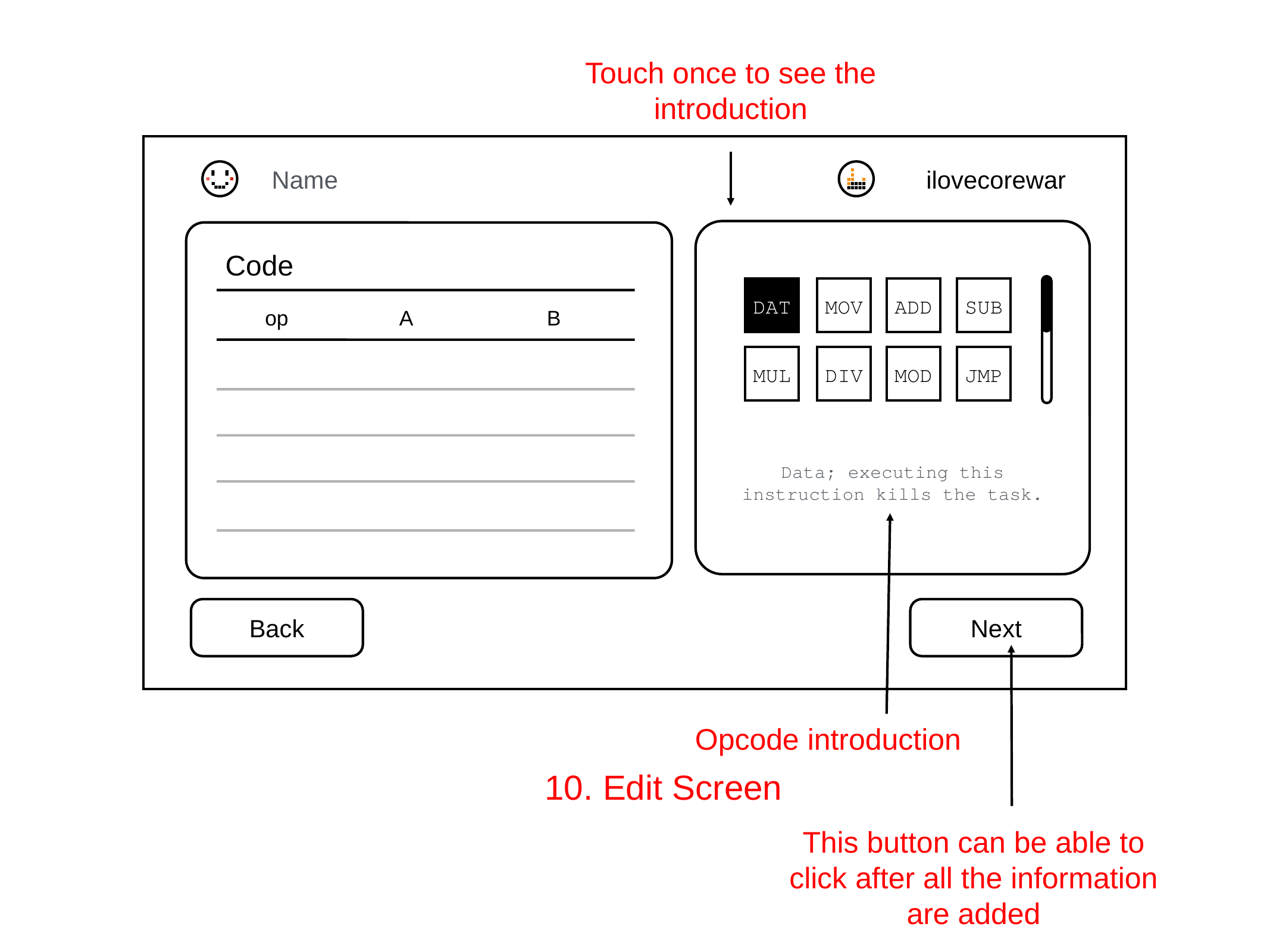

Touch once to see the introduction

Name

ilovecorewar

Code

MOV

ADD

SUB
DAT

op
A
B

MUL

DIV

MOD

JMP

Data; executing this instruction kills the task.

Back

Next
This button can be able to click after all the information are added
Opcode introduction
10. Edit Screen